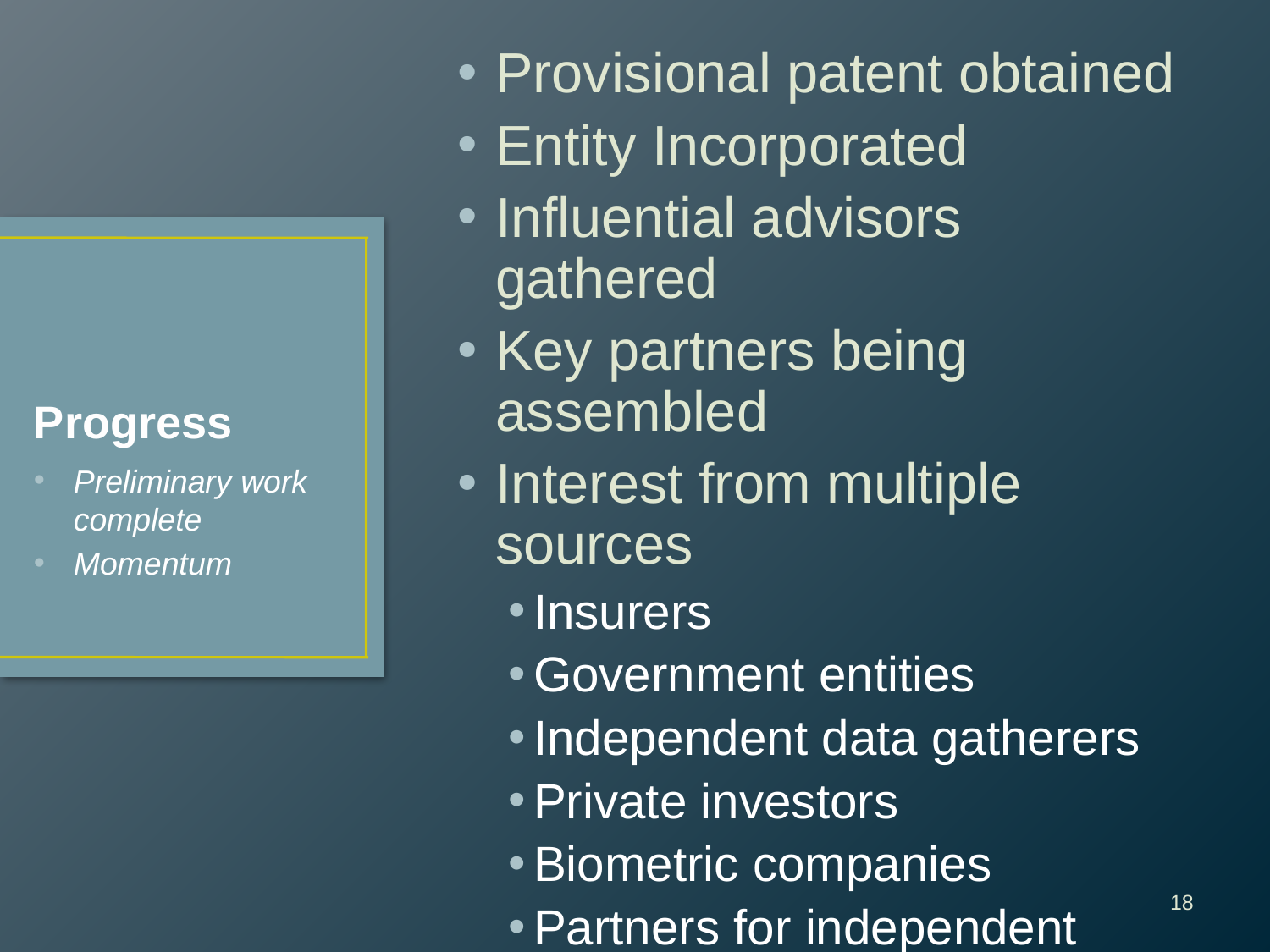

Provisional patent obtained
Entity Incorporated
Influential advisors gathered
Key partners being assembled
Interest from multiple sources
Insurers
Government entities
Independent data gatherers
Private investors
Biometric companies
Partners for independent venture

# Progress
Preliminary work complete
Momentum

18